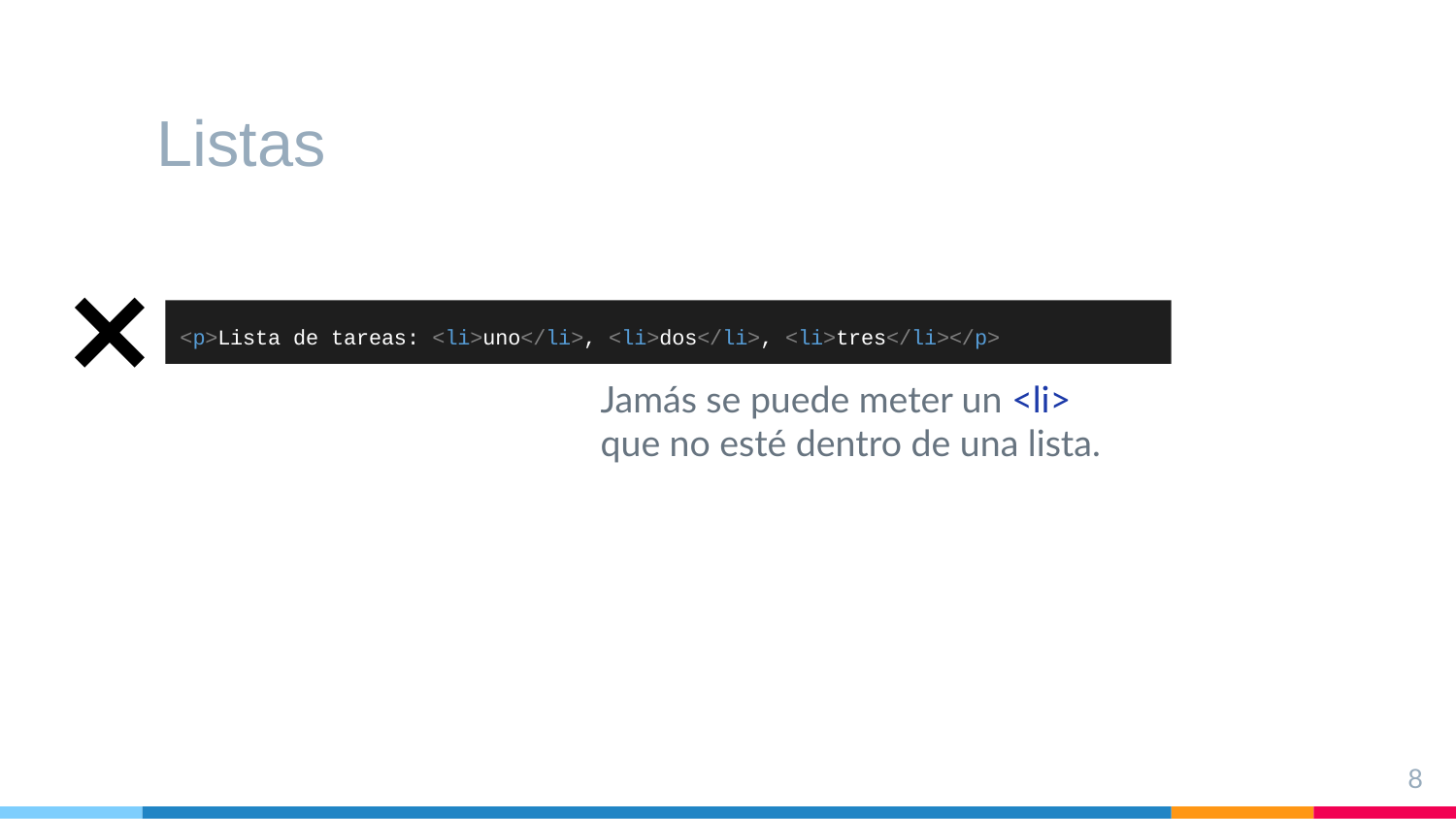

# Listas
❌
<p>Lista de tareas: <li>uno</li>, <li>dos</li>, <li>tres</li></p>
Jamás se puede meter un <li> que no esté dentro de una lista.
8